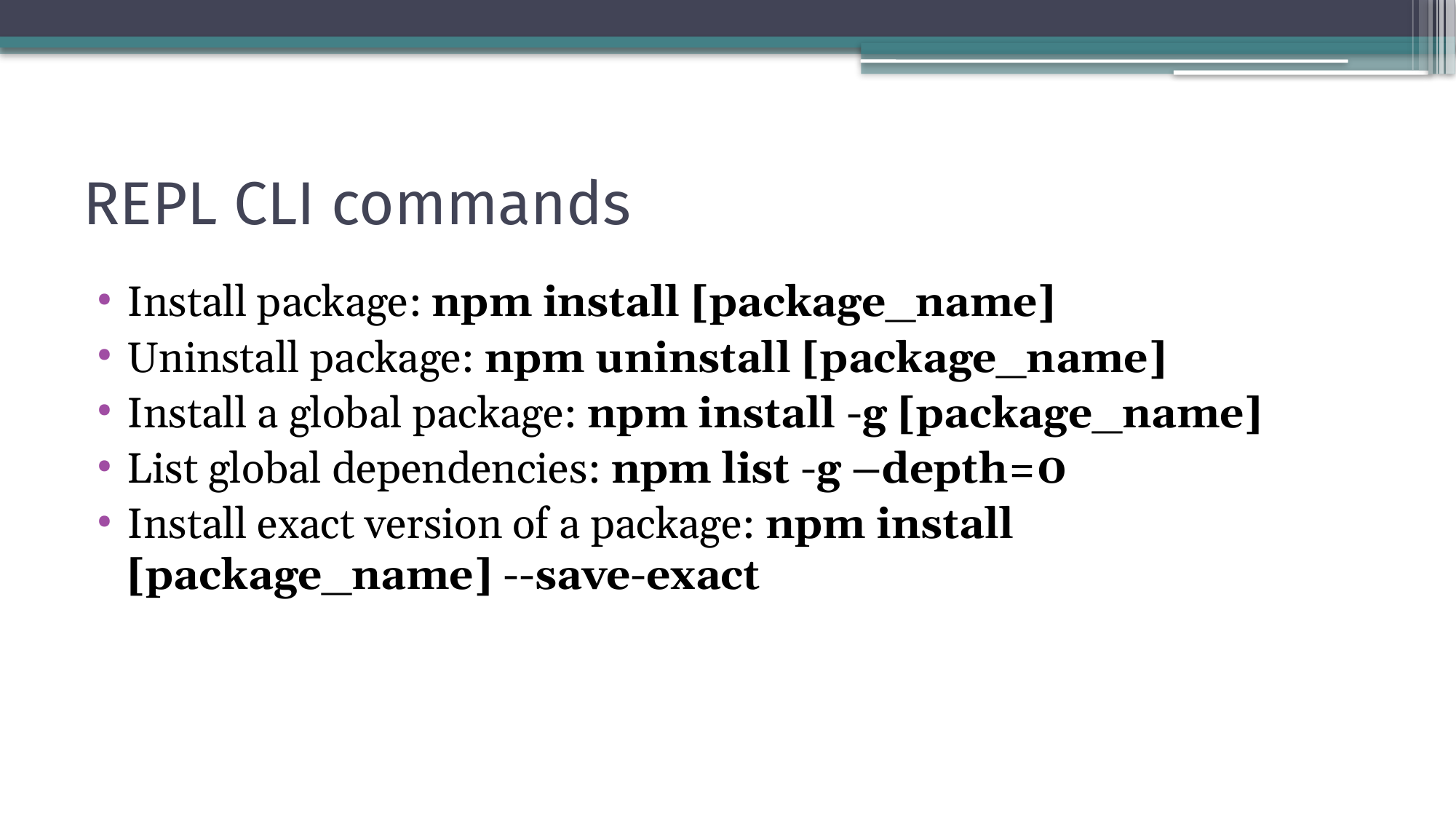

# REPL CLI commands
Install package: npm install [package_name]
Uninstall package: npm uninstall [package_name]
Install a global package: npm install -g [package_name]
List global dependencies: npm list -g –depth=0
Install exact version of a package: npm install [package_name] --save-exact